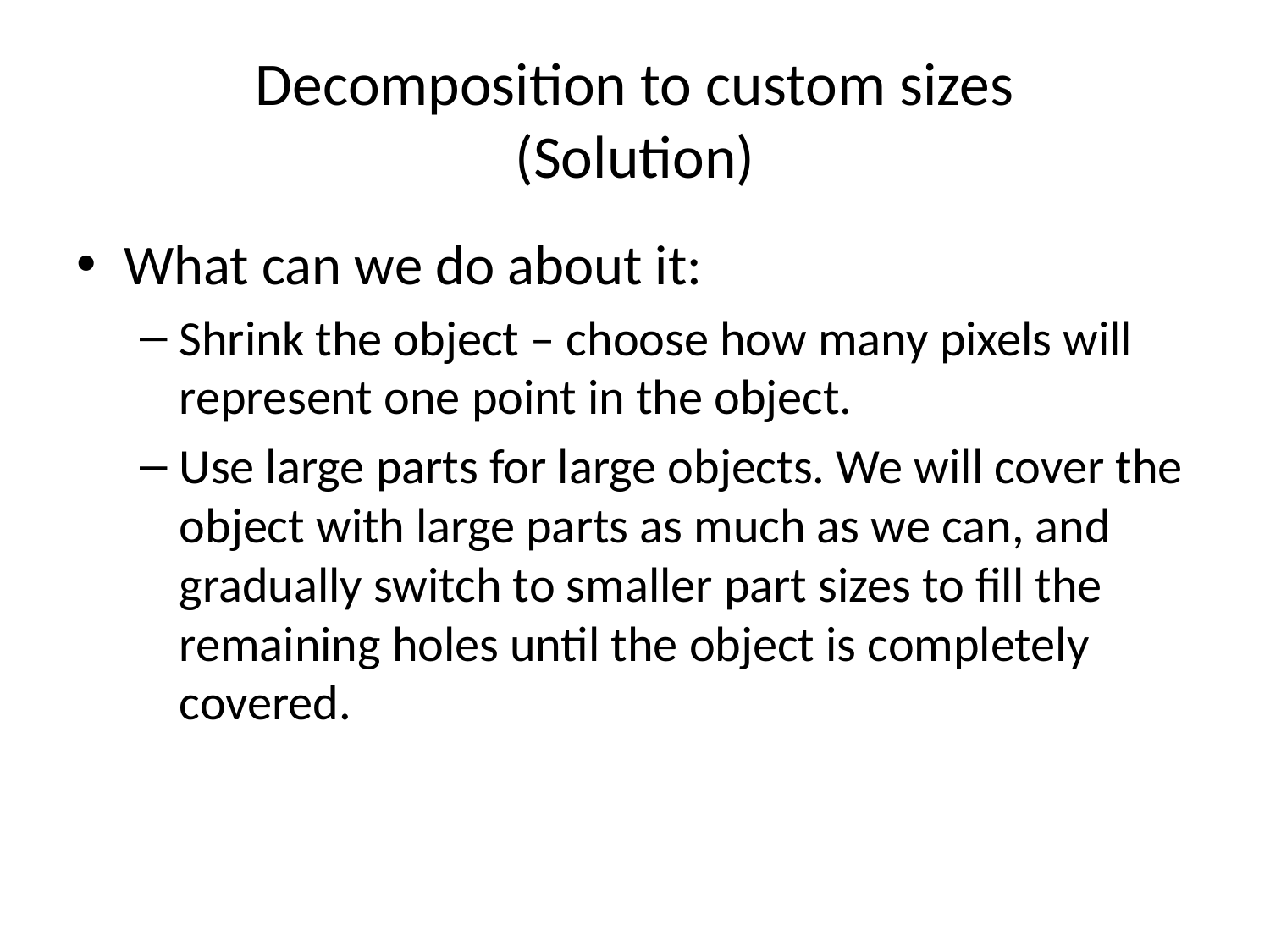

# Decomposition to custom sizes (Solution)
What can we do about it:
Shrink the object – choose how many pixels will represent one point in the object.
Use large parts for large objects. We will cover the object with large parts as much as we can, and gradually switch to smaller part sizes to fill the remaining holes until the object is completely covered.